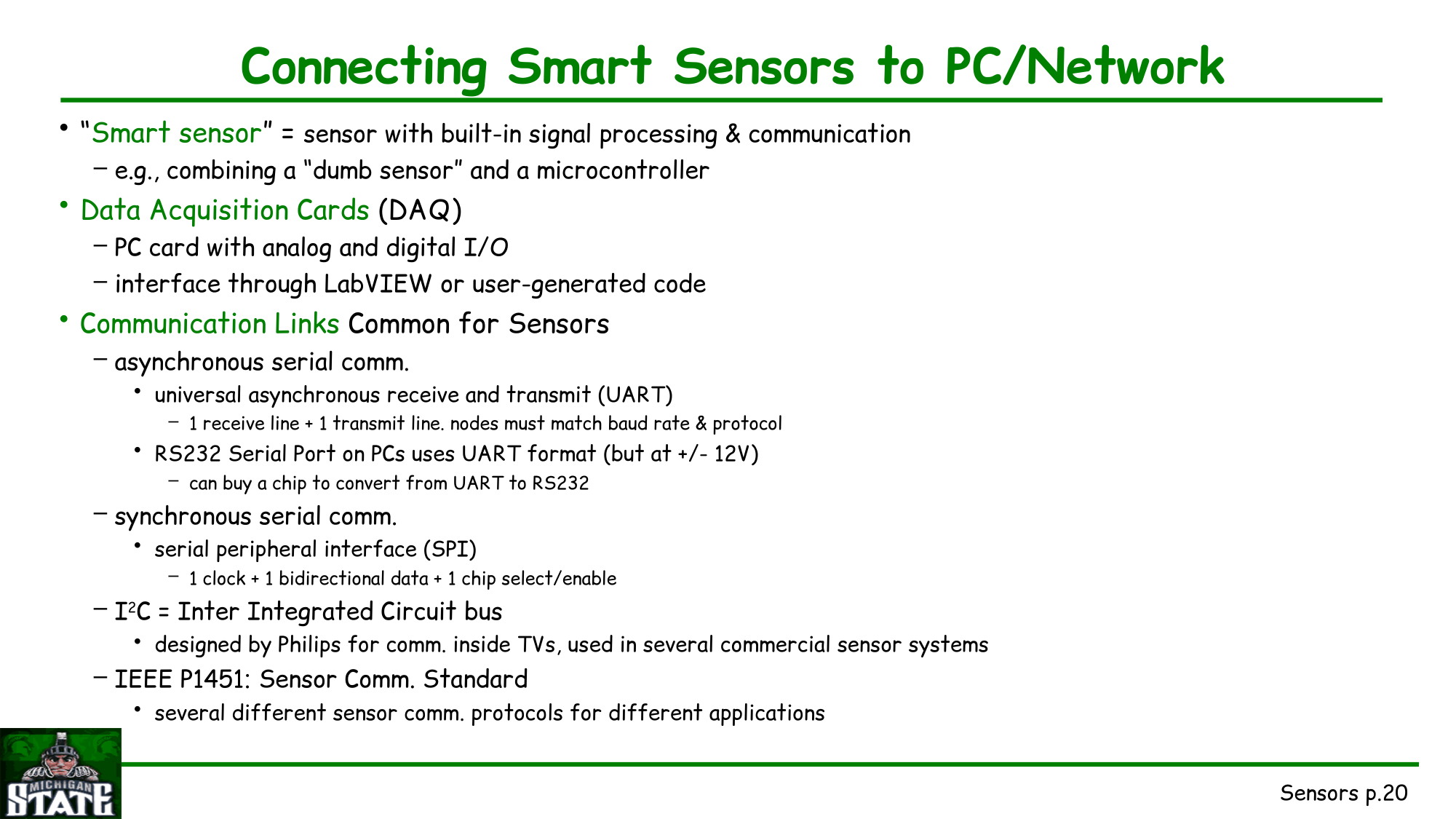

# Connecting Smart Sensors to PC/Network
“Smart sensor” = sensor with built-in signal processing & communication
e.g., combining a “dumb sensor” and a microcontroller
Data Acquisition Cards (DAQ)
PC card with analog and digital I/O
interface through LabVIEW or user-generated code
Communication Links Common for Sensors
asynchronous serial comm.
universal asynchronous receive and transmit (UART)
1 receive line + 1 transmit line. nodes must match baud rate & protocol
RS232 Serial Port on PCs uses UART format (but at +/- 12V)
can buy a chip to convert from UART to RS232
synchronous serial comm.
serial peripheral interface (SPI)
1 clock + 1 bidirectional data + 1 chip select/enable
I2C = Inter Integrated Circuit bus
designed by Philips for comm. inside TVs, used in several commercial sensor systems
IEEE P1451: Sensor Comm. Standard
several different sensor comm. protocols for different applications